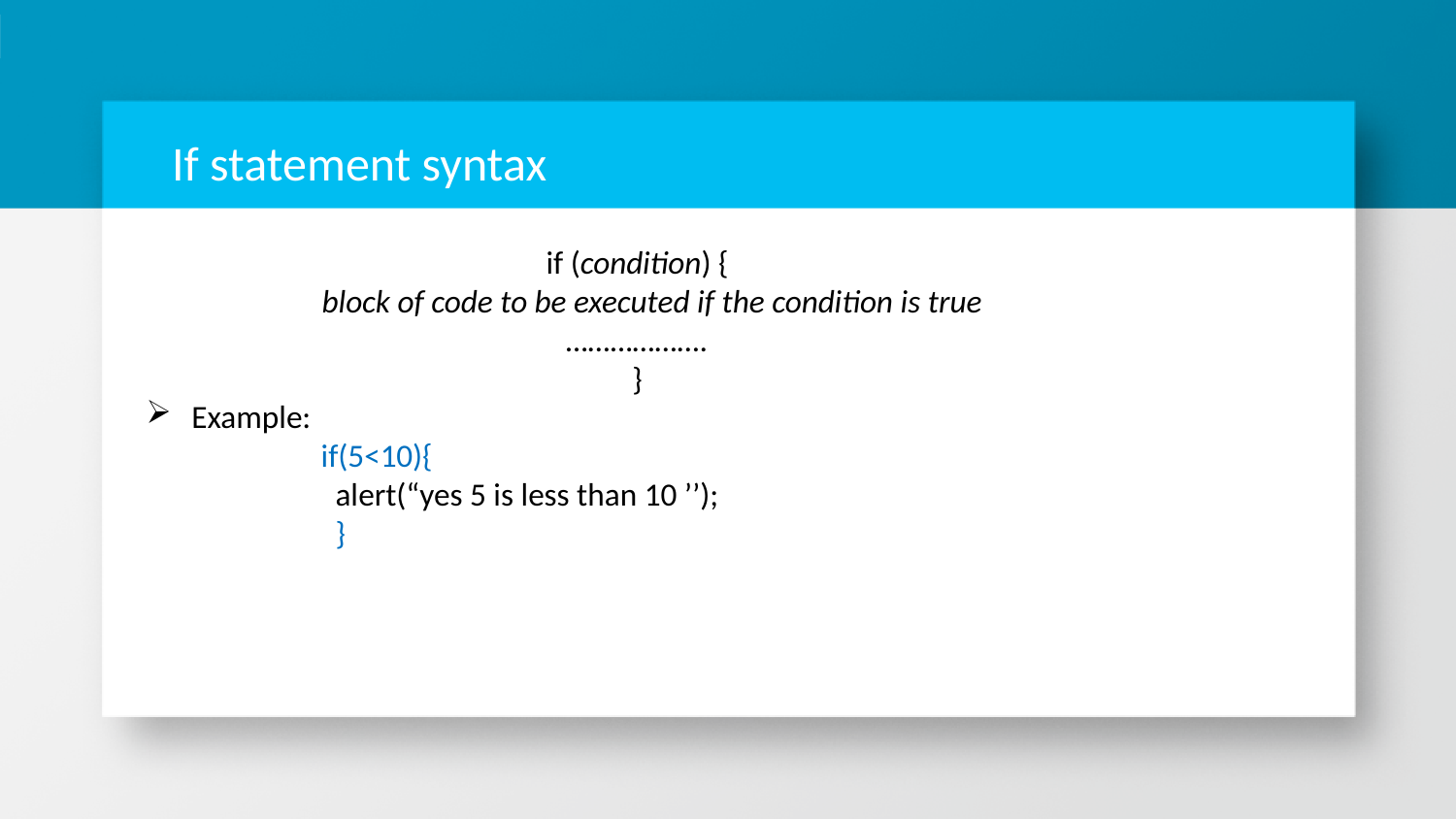

# If statement syntax
if (condition) {
    block of code to be executed if the condition is true
……………….
}
Example:
                        if(5<10){
                          alert(“yes 5 is less than 10 ’’);
                          }